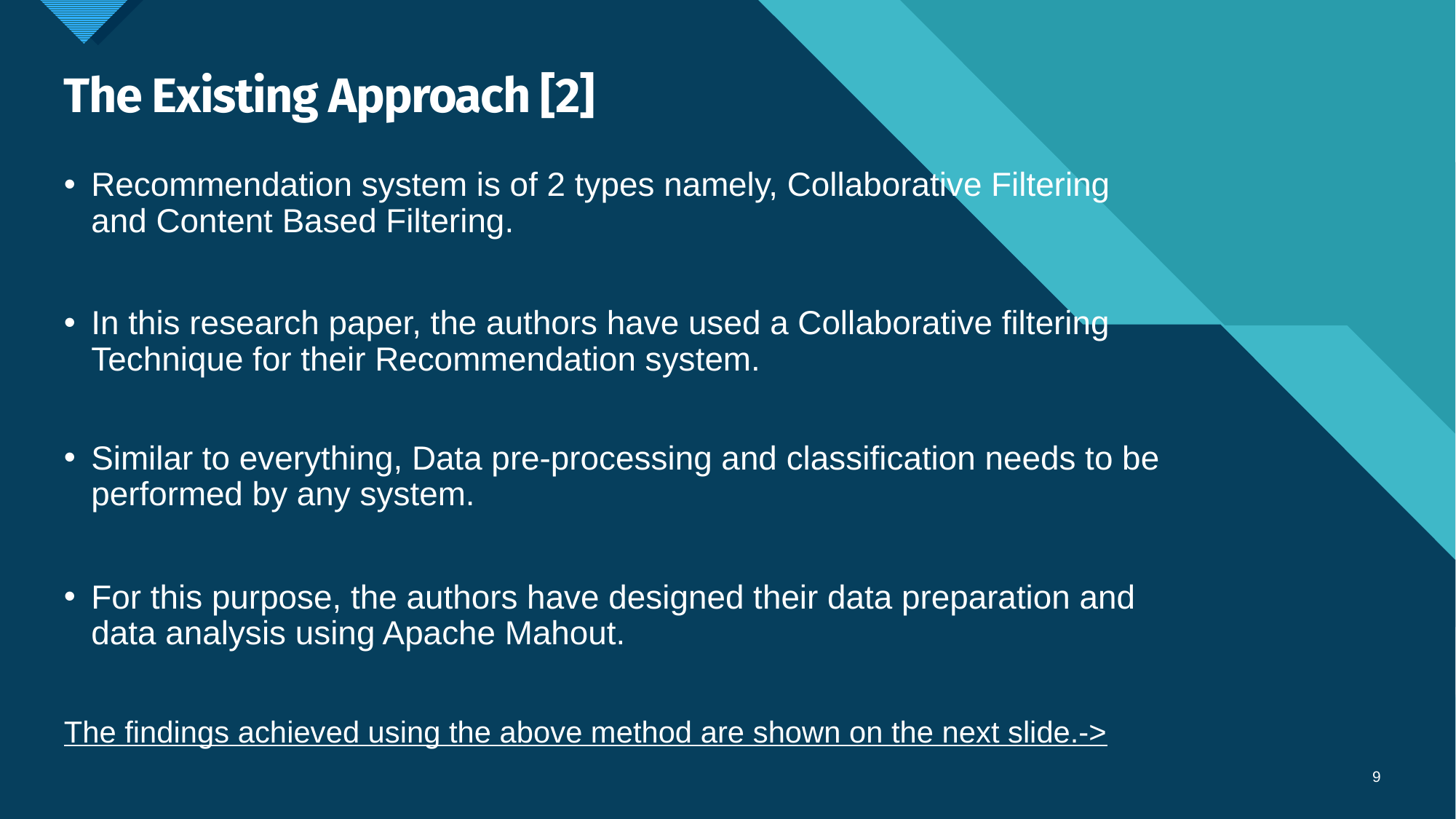

# The Existing Approach [2]
Recommendation system is of 2 types namely, Collaborative Filtering and Content Based Filtering.

In this research paper, the authors have used a Collaborative filtering Technique for their Recommendation system.

Similar to everything, Data pre-processing and classification needs to be performed by any system.

For this purpose, the authors have designed their data preparation and data analysis using Apache Mahout.

The findings achieved using the above method are shown on the next slide.->

9